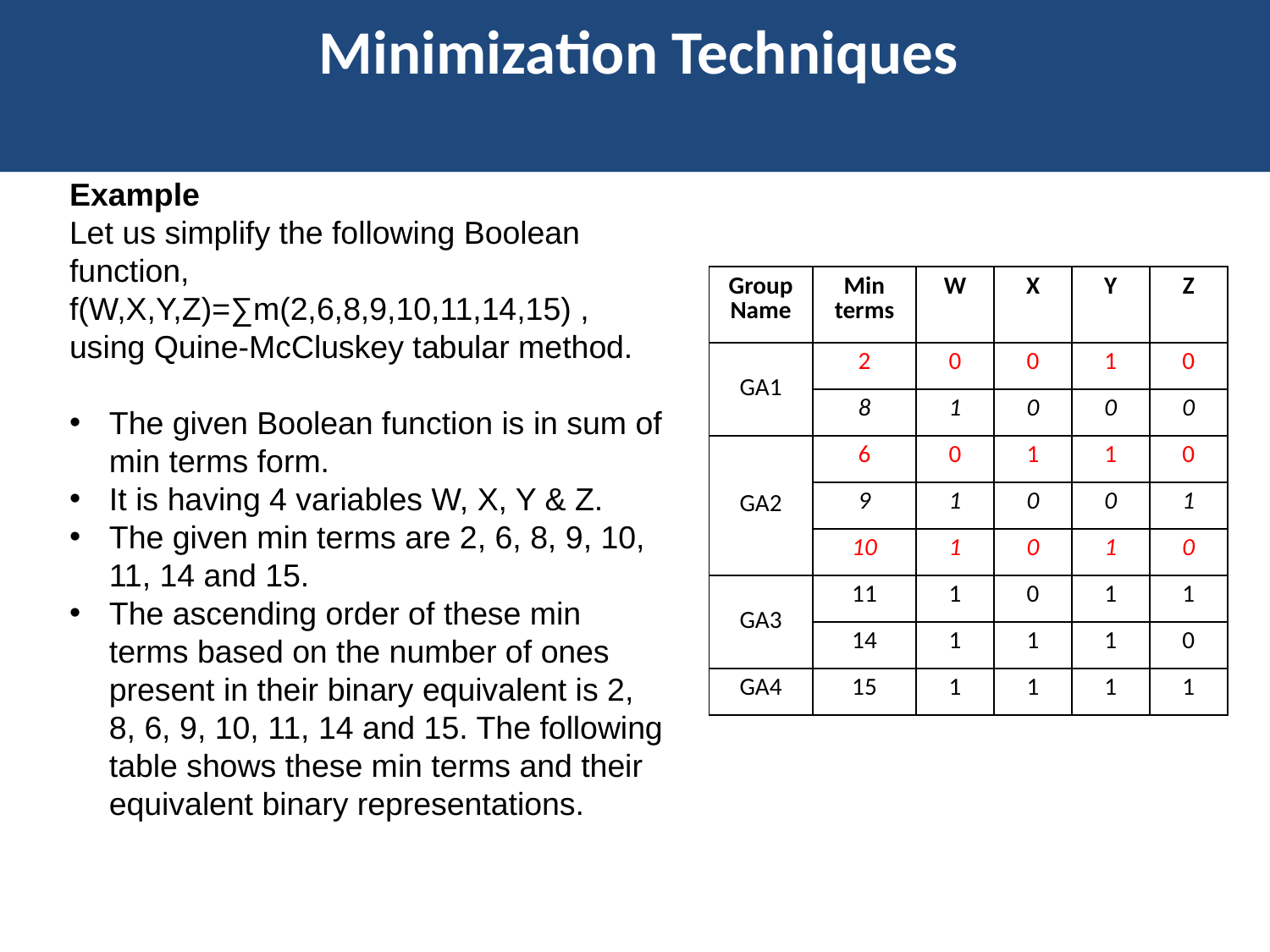

Minimization Techniques
Example
Let us simplify the following Boolean function, f(W,X,Y,Z)=∑m(2,6,8,9,10,11,14,15) , using Quine-McCluskey tabular method.

The given Boolean function is in sum of min terms form.
It is having 4 variables W, X, Y & Z.
The given min terms are 2, 6, 8, 9, 10, 11, 14 and 15.
The ascending order of these min terms based on the number of ones present in their binary equivalent is 2, 8, 6, 9, 10, 11, 14 and 15. The following table shows these min terms and their equivalent binary representations.

| Group Name | Min terms | W | X | Y | Z |
| --- | --- | --- | --- | --- | --- |
| GA1 | 2 | 0 | 0 | 1 | 0 |
|  | 8 | 1 | 0 | 0 | 0 |
| GA2 | 6 | 0 | 1 | 1 | 0 |
|  | 9 | 1 | 0 | 0 | 1 |
|  | 10 | 1 | 0 | 1 | 0 |
| GA3 | 11 | 1 | 0 | 1 | 1 |
|  | 14 | 1 | 1 | 1 | 0 |
| GA4 | 15 | 1 | 1 | 1 | 1 |